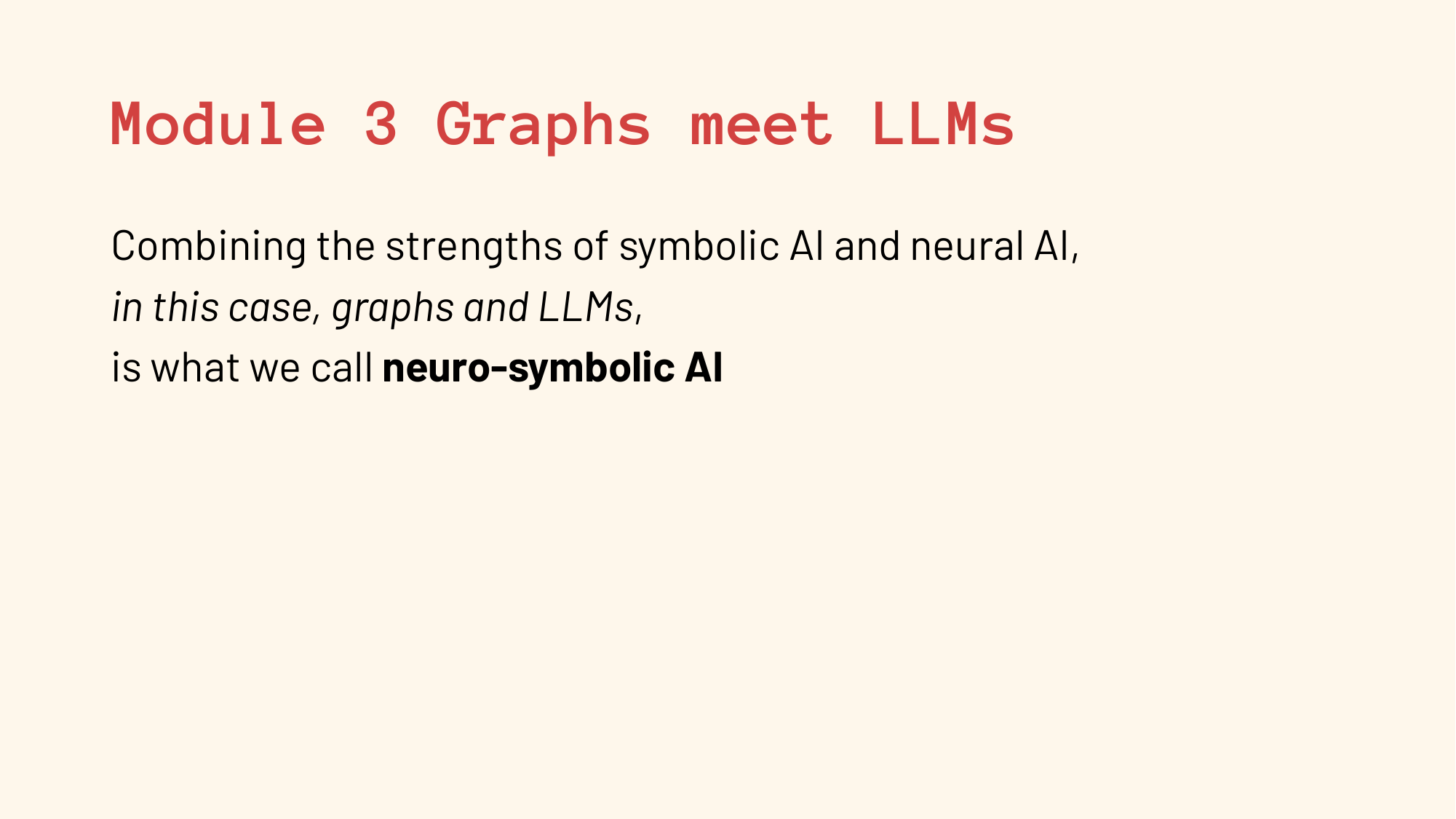

# Module 3 Graphs meet LLMs
Combining the strengths of symbolic AI and neural AI,
in this case, graphs and LLMs,
is what we call neuro-symbolic AI